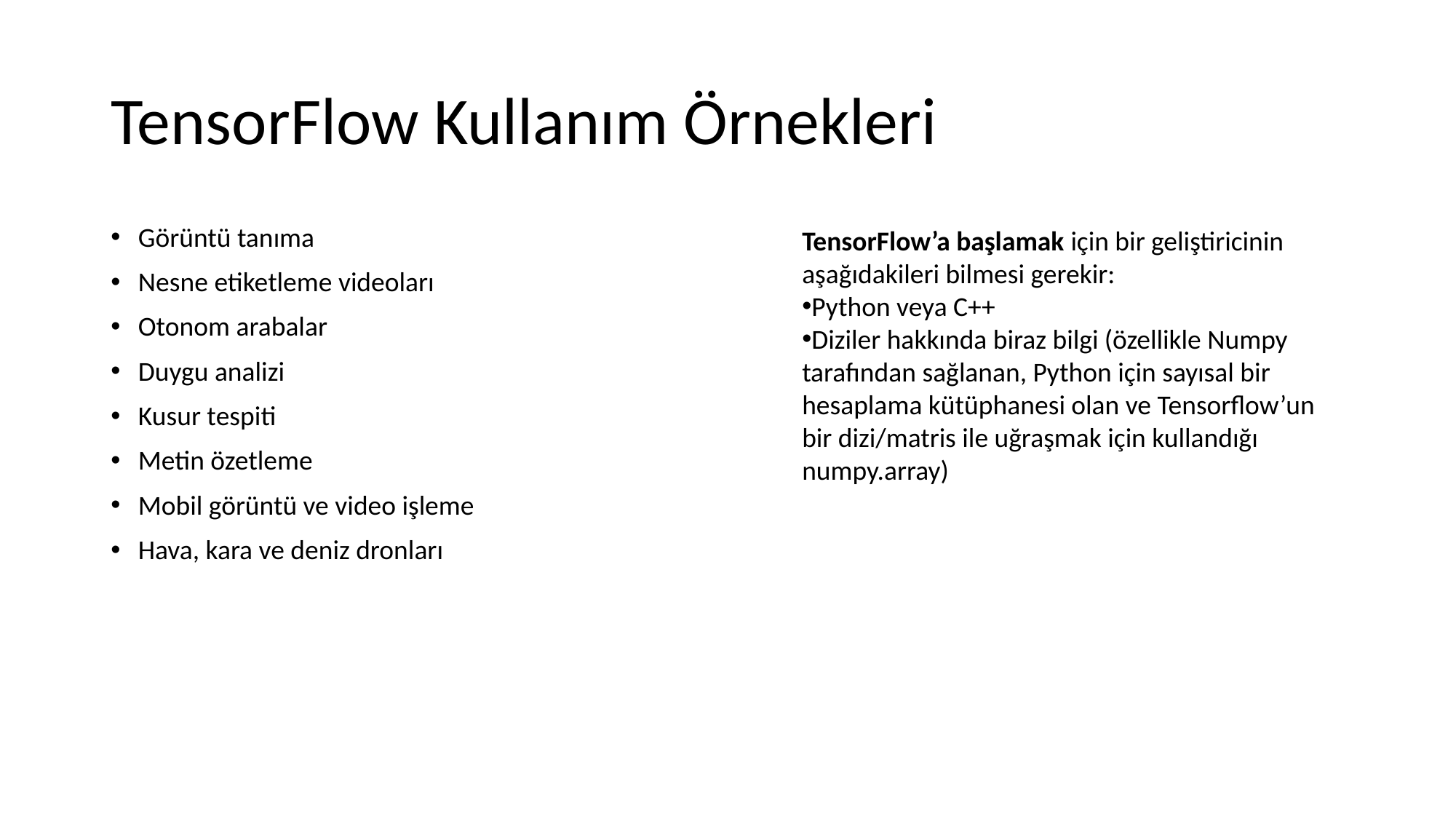

# TensorFlow Kullanım Örnekleri
Görüntü tanıma
Nesne etiketleme videoları
Otonom arabalar
Duygu analizi
Kusur tespiti
Metin özetleme
Mobil görüntü ve video işleme
Hava, kara ve deniz dronları
TensorFlow’a başlamak için bir geliştiricinin aşağıdakileri bilmesi gerekir:
Python veya C++
Diziler hakkında biraz bilgi (özellikle Numpy tarafından sağlanan, Python için sayısal bir hesaplama kütüphanesi olan ve Tensorflow’un bir dizi/matris ile uğraşmak için kullandığı numpy.array)